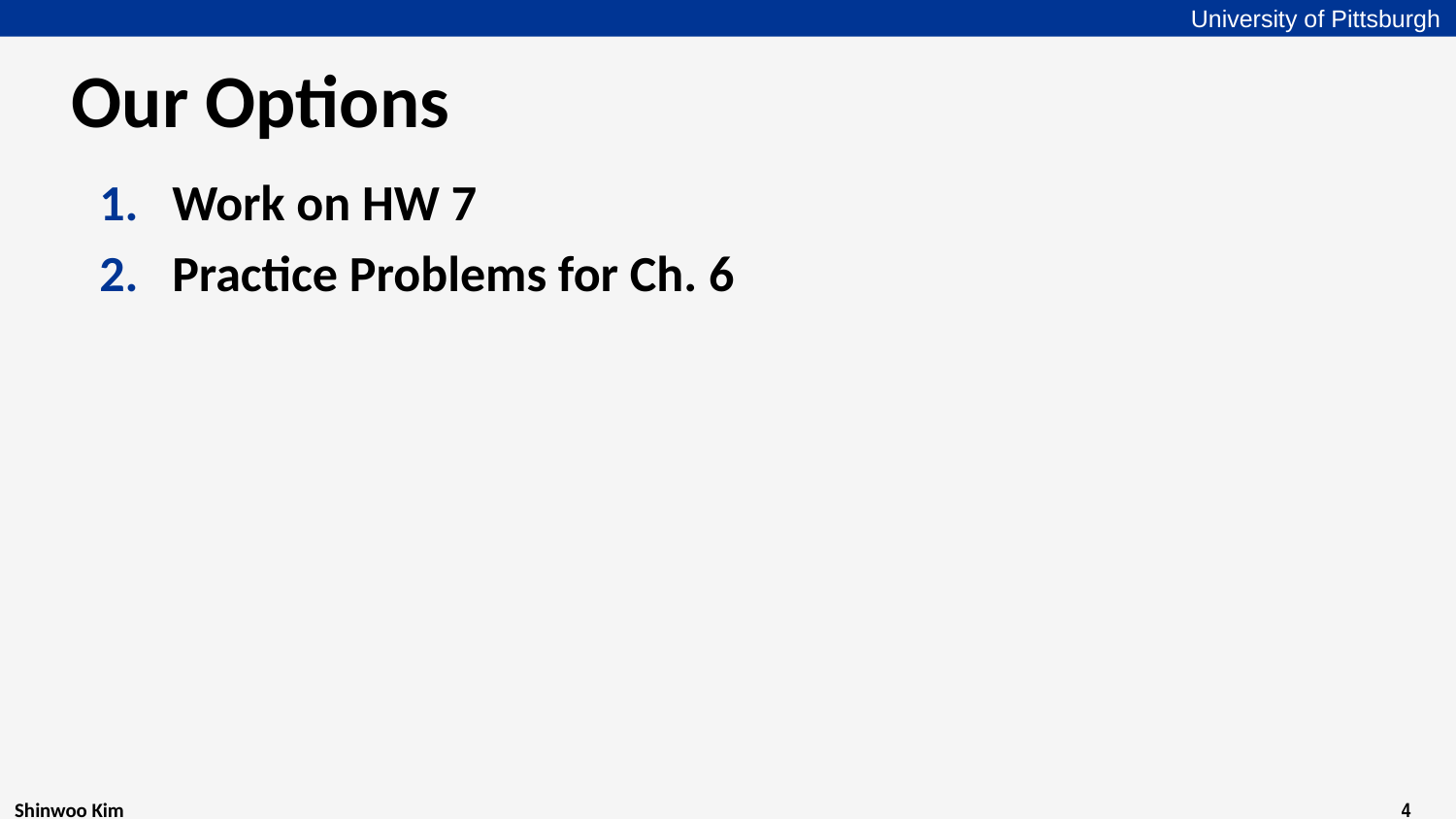

# Our Options
Work on HW 7
Practice Problems for Ch. 6